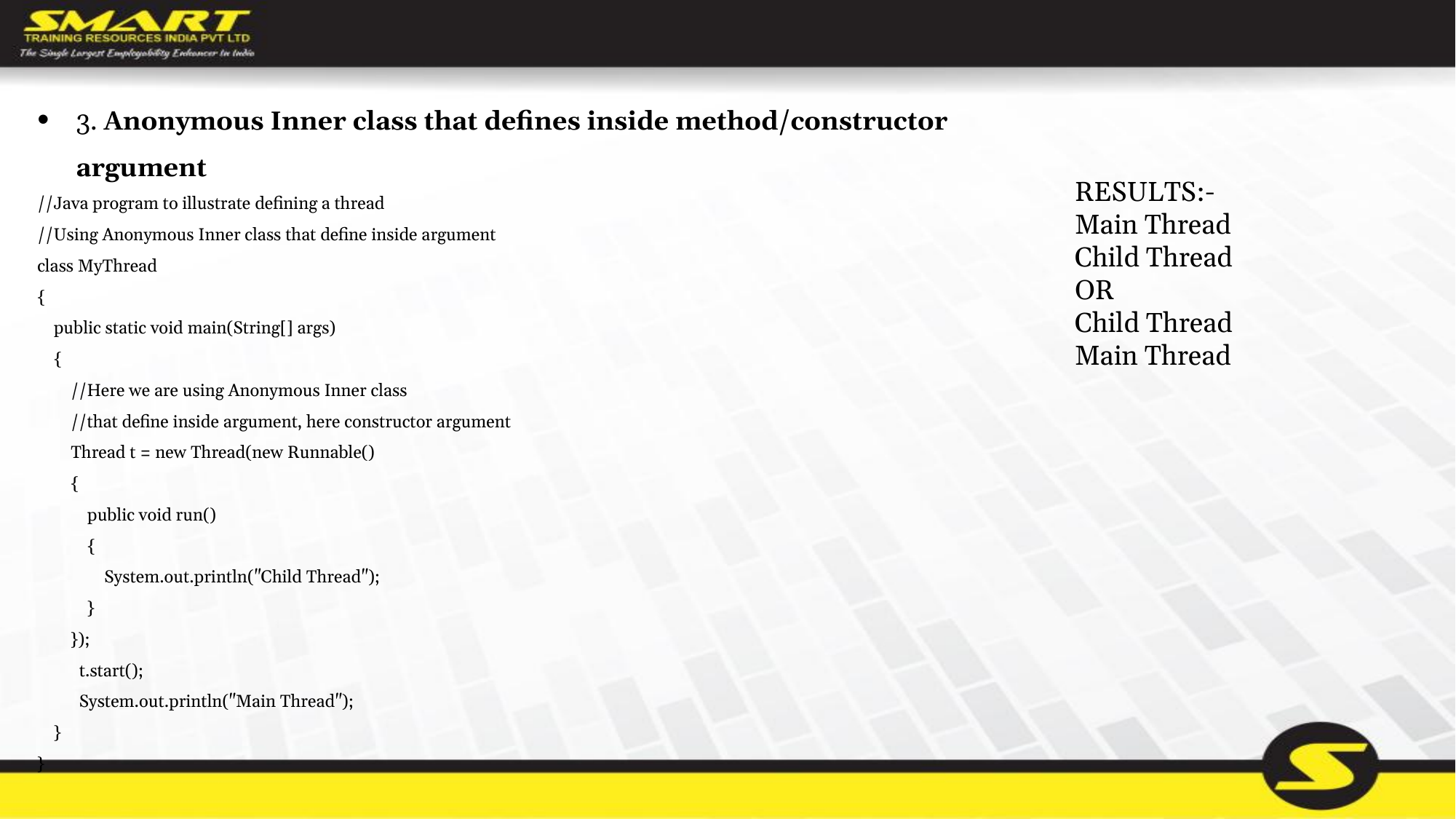

3. Anonymous Inner class that defines inside method/constructor argument
//Java program to illustrate defining a thread
//Using Anonymous Inner class that define inside argument
class MyThread
{
    public static void main(String[] args)
    {
        //Here we are using Anonymous Inner class
        //that define inside argument, here constructor argument
        Thread t = new Thread(new Runnable()
        {
            public void run()
            {
                System.out.println("Child Thread");
            }
        });
          t.start();
          System.out.println("Main Thread");
    }
}

RESULTS:-
Main Thread
Child Thread
OR
Child Thread
Main Thread